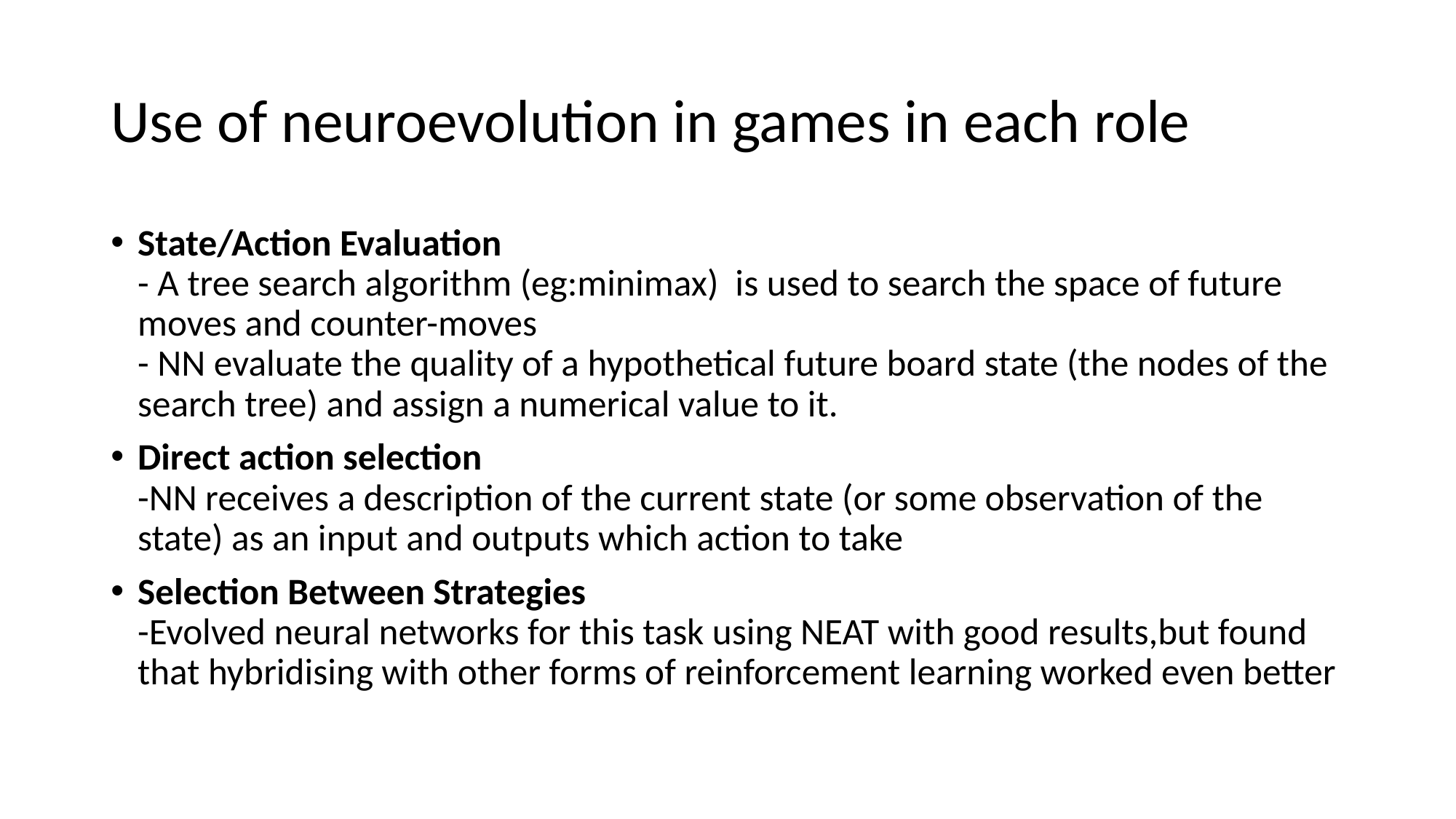

# Use of neuroevolution in games in each role
State/Action Evaluation
- A tree search algorithm (eg:minimax)  is used to search the space of future moves and counter-moves
- NN evaluate the quality of a hypothetical future board state (the nodes of the search tree) and assign a numerical value to it.
Direct action selection
-NN receives a description of the current state (or some observation of the state) as an input and outputs which action to take
Selection Between Strategies
-Evolved neural networks for this task using NEAT with good results,but found that hybridising with other forms of reinforcement learning worked even better